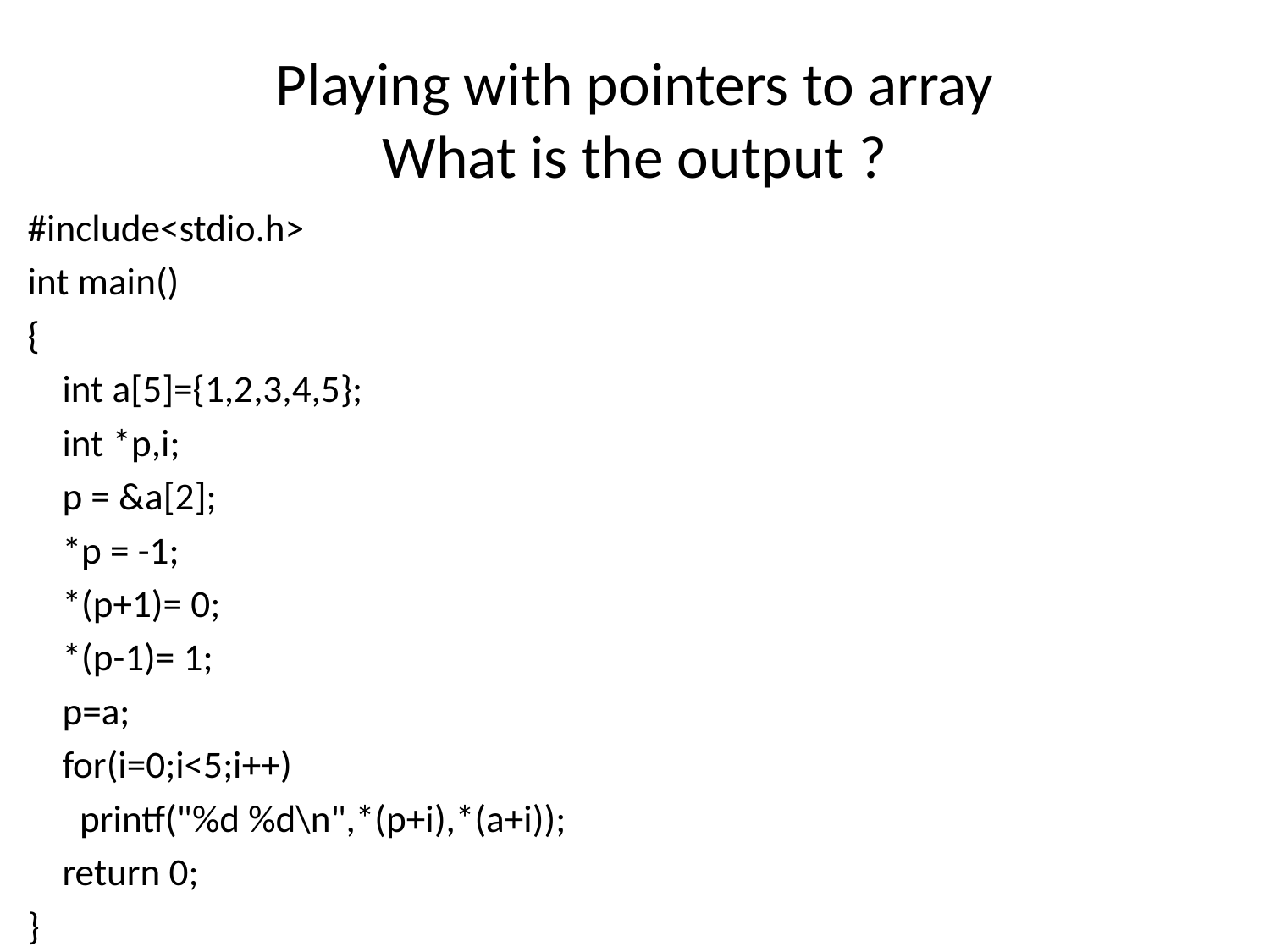

# Playing with pointers to array What is the output ?
#include<stdio.h>
int main()
{
    int a[5]={1,2,3,4,5};
    int *p,i;
    p = &a[2];
    *p = -1;
    *(p+1)= 0;
    *(p-1)= 1;
    p=a;
    for(i=0;i<5;i++)
      printf("%d %d\n",*(p+i),*(a+i));
    return 0;
}